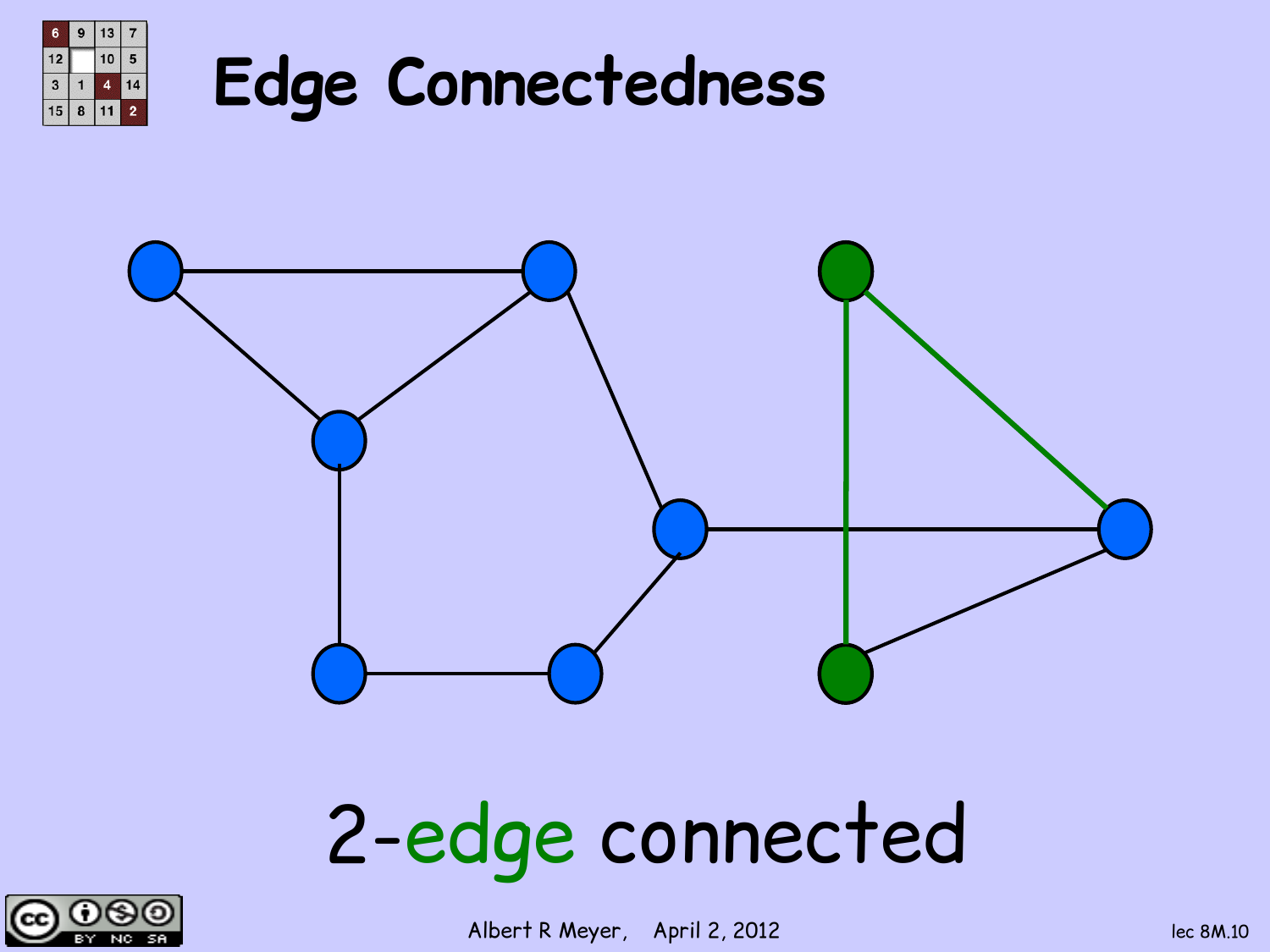

# Edge Connectedness

2-edge connected
lec 8M.10